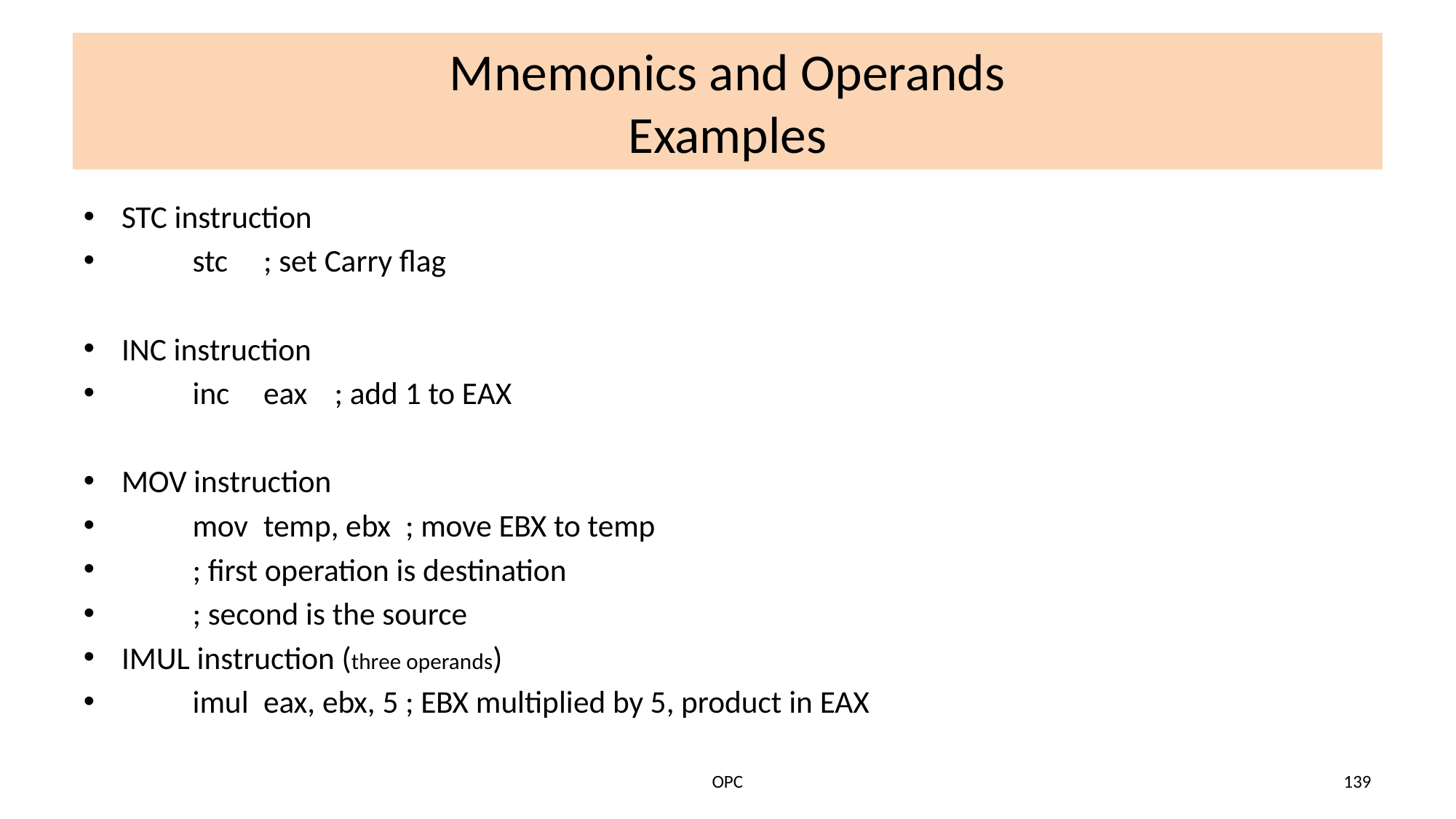

# Mnemonics and Operands Examples
STC instruction
	stc			; set Carry flag

INC instruction
	inc	eax		; add 1 to EAX

MOV instruction
	mov	temp, ebx	; move EBX to temp
				; first operation is destination
				; second is the source
IMUL instruction (three operands)
	imul	eax, ebx, 5	; EBX multiplied by 5, product in EAX

OPC
139